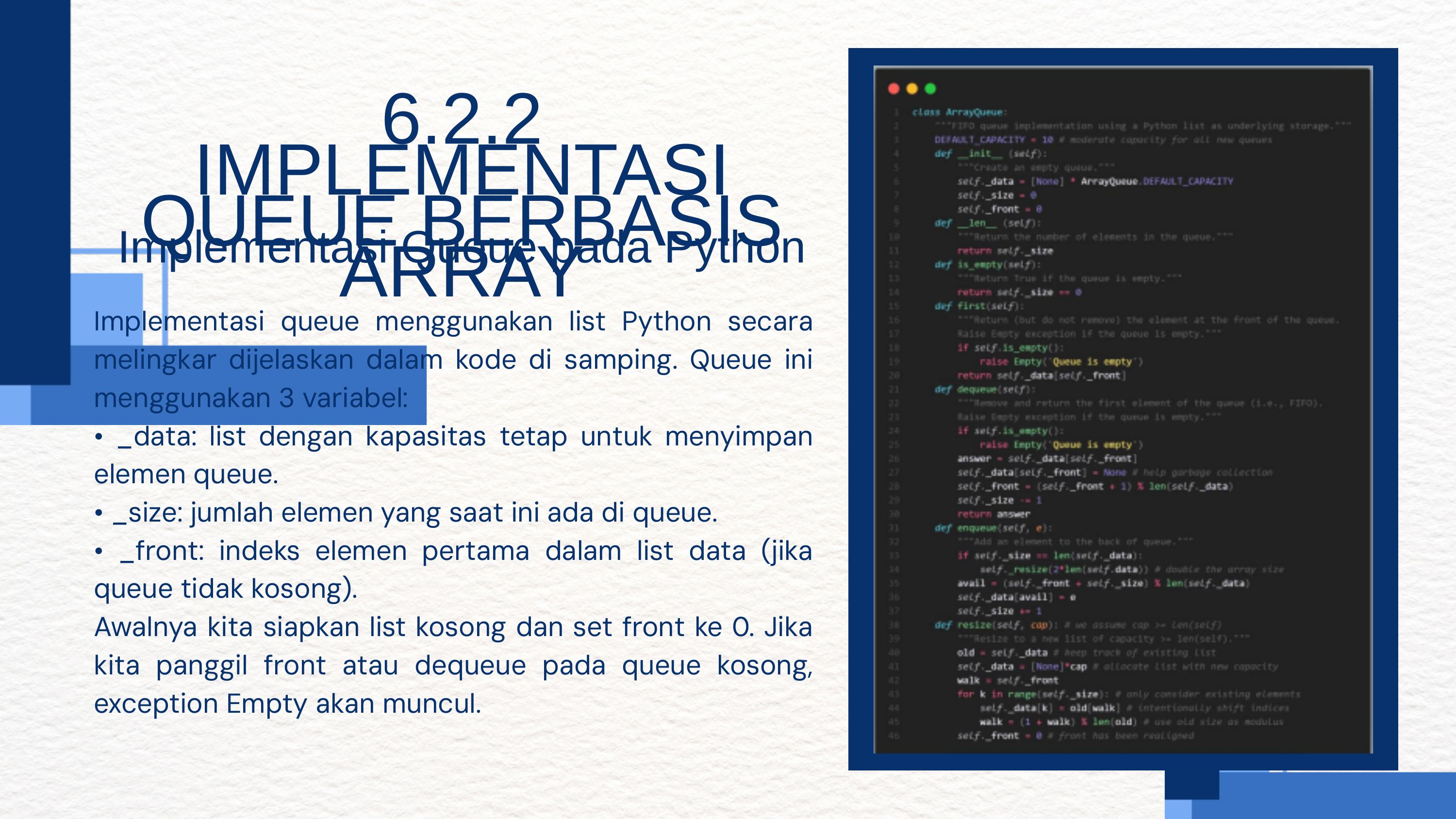

6.2.2 IMPLEMENTASI QUEUE BERBASIS ARRAY
Implementasi Queue pada Python
Implementasi queue menggunakan list Python secara melingkar dijelaskan dalam kode di samping. Queue ini menggunakan 3 variabel:
• _data: list dengan kapasitas tetap untuk menyimpan elemen queue.
• _size: jumlah elemen yang saat ini ada di queue.
• _front: indeks elemen pertama dalam list data (jika queue tidak kosong).
Awalnya kita siapkan list kosong dan set front ke 0. Jika kita panggil front atau dequeue pada queue kosong, exception Empty akan muncul.